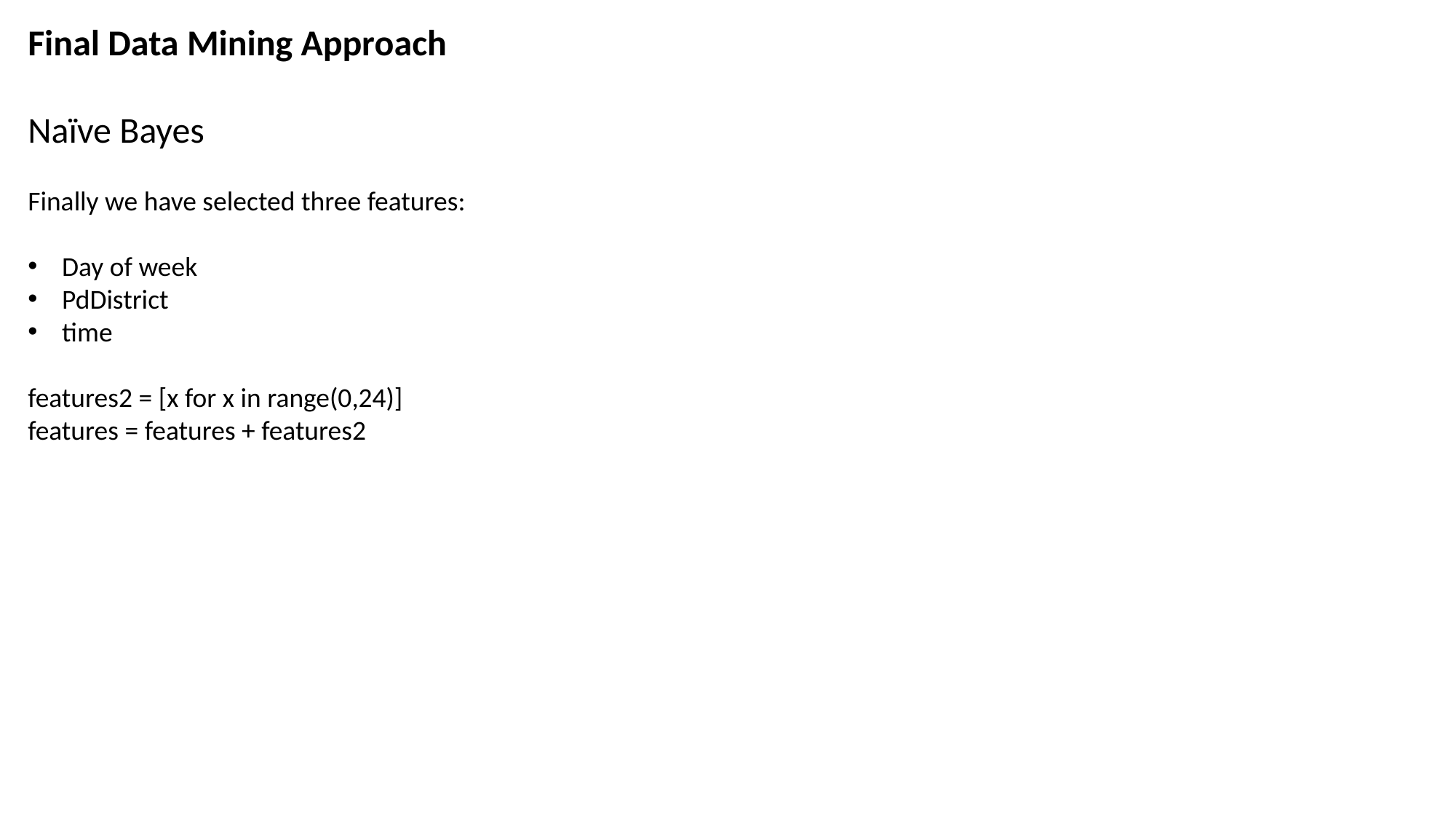

Final Data Mining Approach

Naïve Bayes

Finally we have selected three features:

Day of week
PdDistrict
time

features2 = [x for x in range(0,24)]
features = features + features2